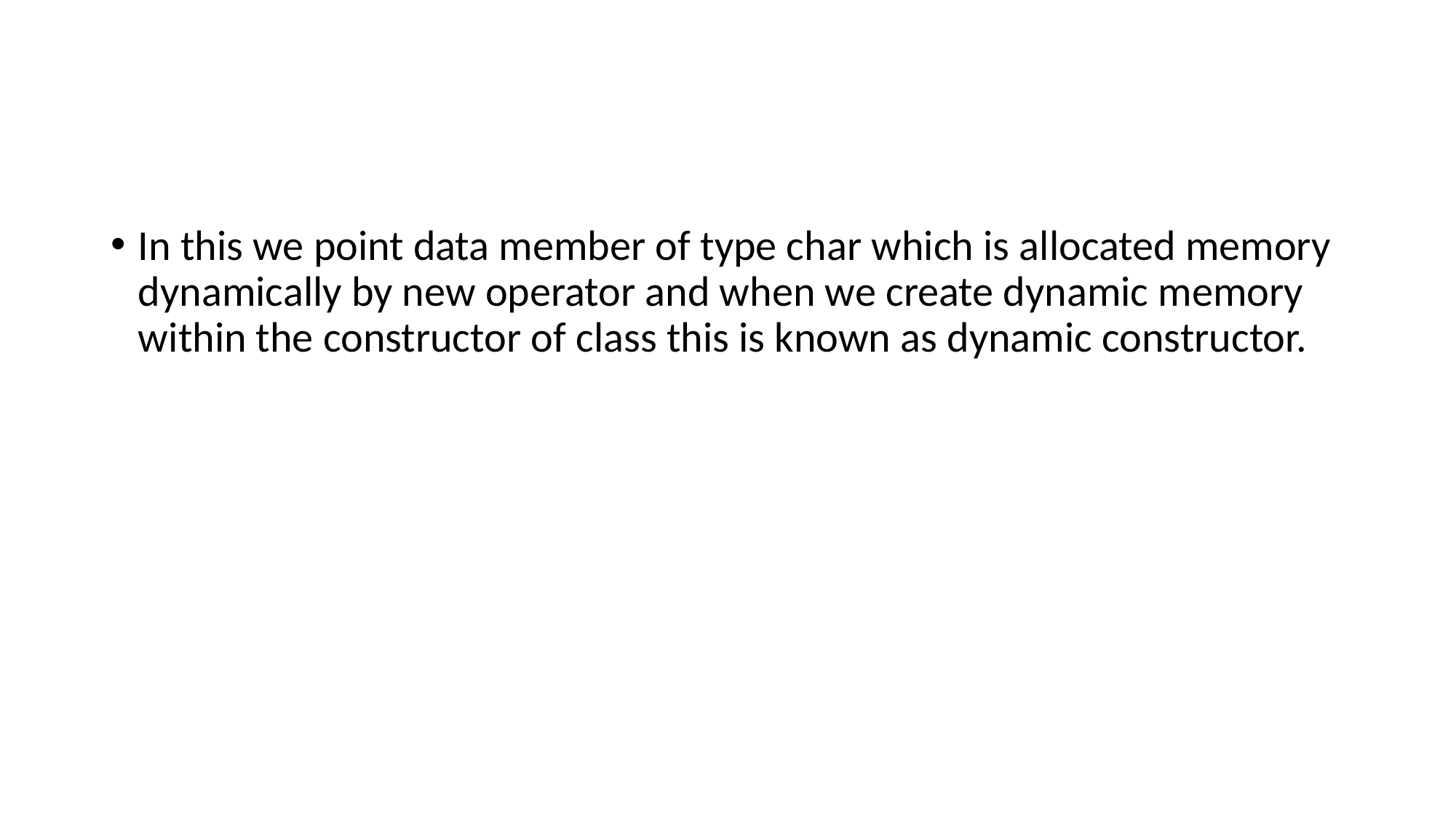

#
In this we point data member of type char which is allocated memory dynamically by new operator and when we create dynamic memory within the constructor of class this is known as dynamic constructor.